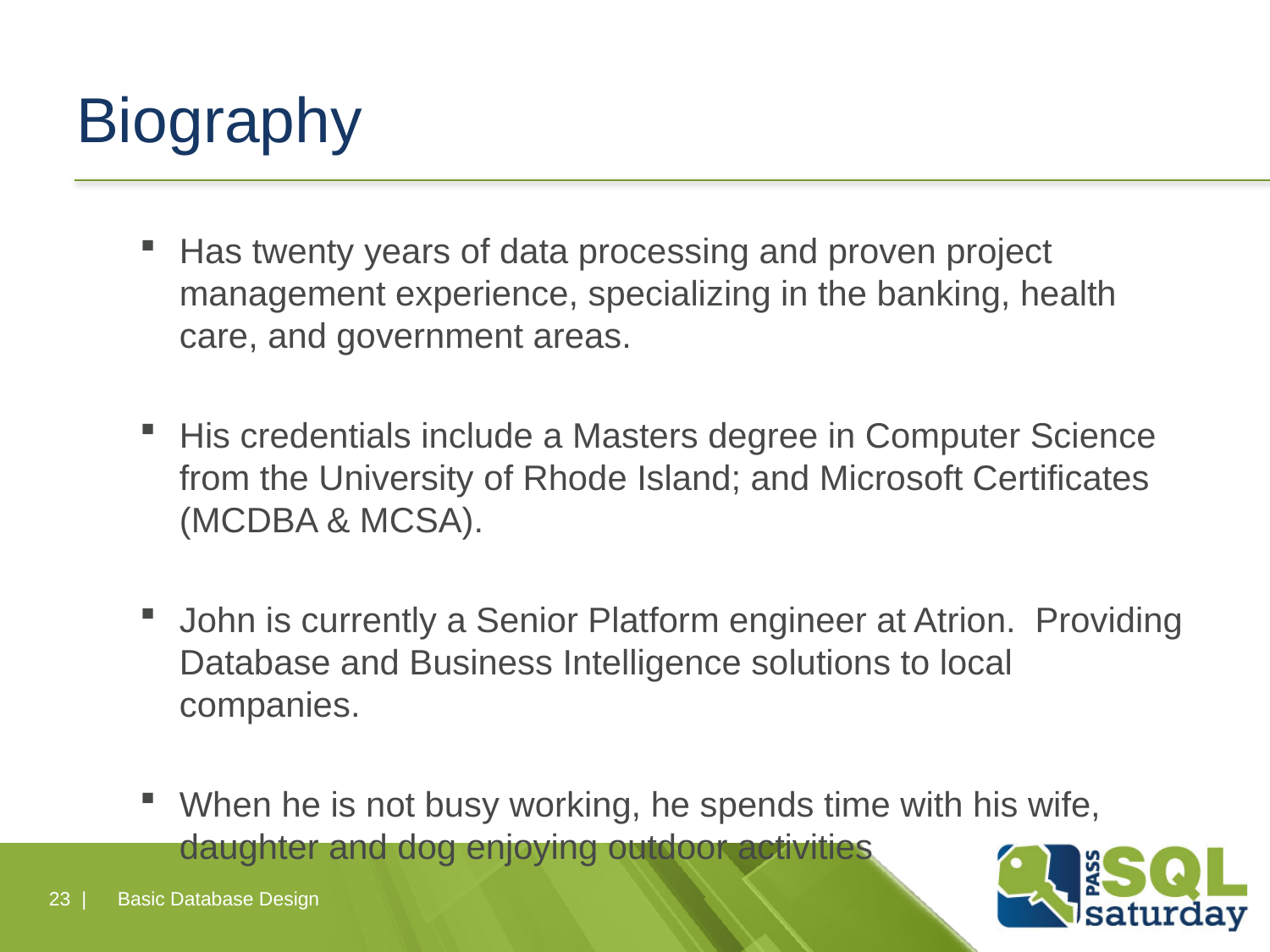

# Biography
Has twenty years of data processing and proven project management experience, specializing in the banking, health care, and government areas.

His credentials include a Masters degree in Computer Science from the University of Rhode Island; and Microsoft Certificates (MCDBA & MCSA).

John is currently a Senior Platform engineer at Atrion.  Providing Database and Business Intelligence solutions to local companies.

When he is not busy working, he spends time with his wife, daughter and dog enjoying outdoor activities
23  |
Basic Database Design